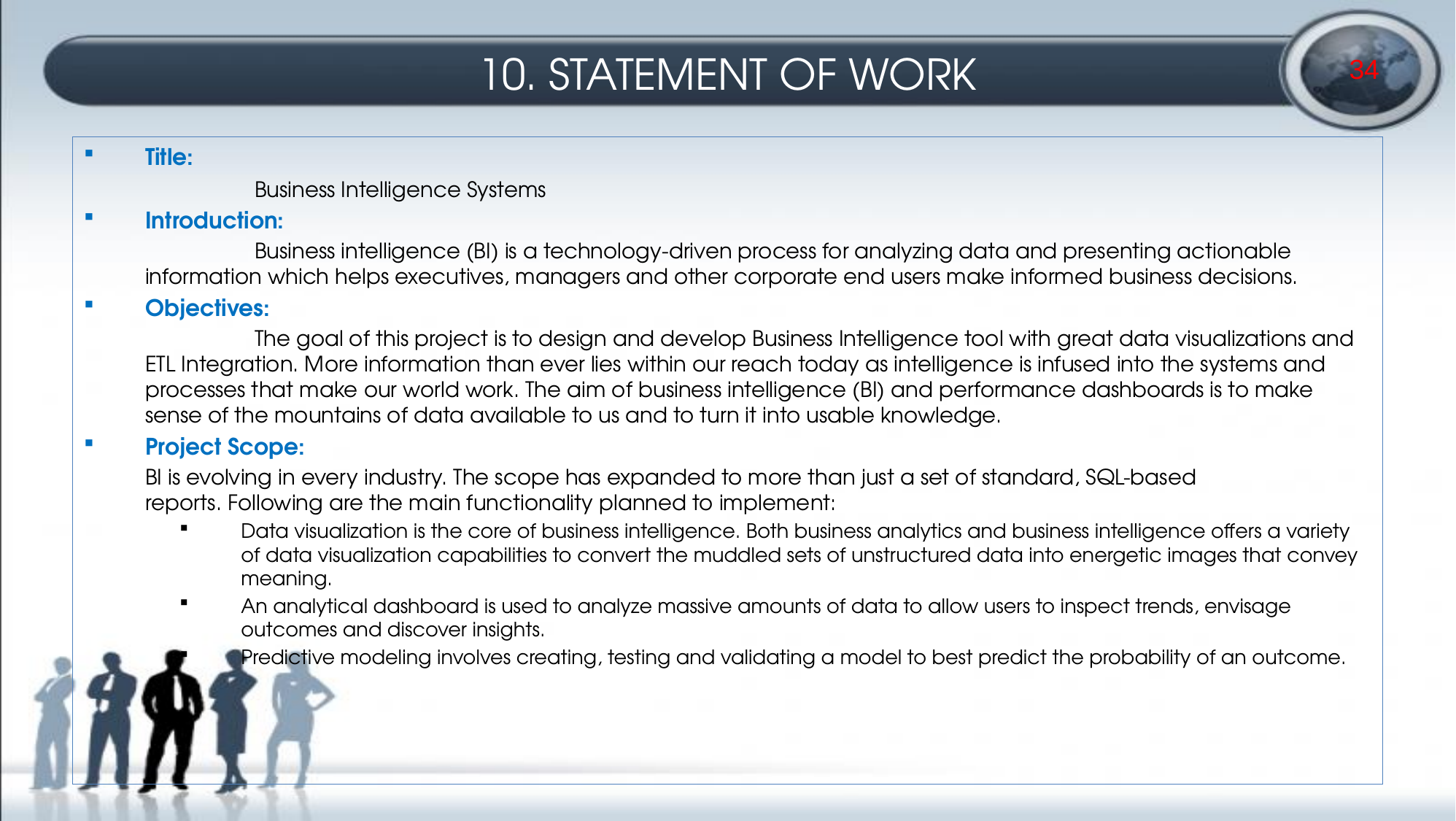

# 10. STATEMENT OF WORK
34
Title:
		Business Intelligence Systems
Introduction:
		Business intelligence (BI) is a technology-driven process for analyzing data and presenting actionable information which helps executives, managers and other corporate end users make informed business decisions.
Objectives:
		The goal of this project is to design and develop Business Intelligence tool with great data visualizations and ETL Integration. More information than ever lies within our reach today as intelligence is infused into the systems and processes that make our world work. The aim of business intelligence (BI) and performance dashboards is to make sense of the mountains of data available to us and to turn it into usable knowledge.
Project Scope:
	BI is evolving in every industry. The scope has expanded to more than just a set of standard, SQL-based reports. Following are the main functionality planned to implement:
Data visualization is the core of business intelligence. Both business analytics and business intelligence offers a variety of data visualization capabilities to convert the muddled sets of unstructured data into energetic images that convey meaning.
An analytical dashboard is used to analyze massive amounts of data to allow users to inspect trends, envisage outcomes and discover insights.
Predictive modeling involves creating, testing and validating a model to best predict the probability of an outcome.